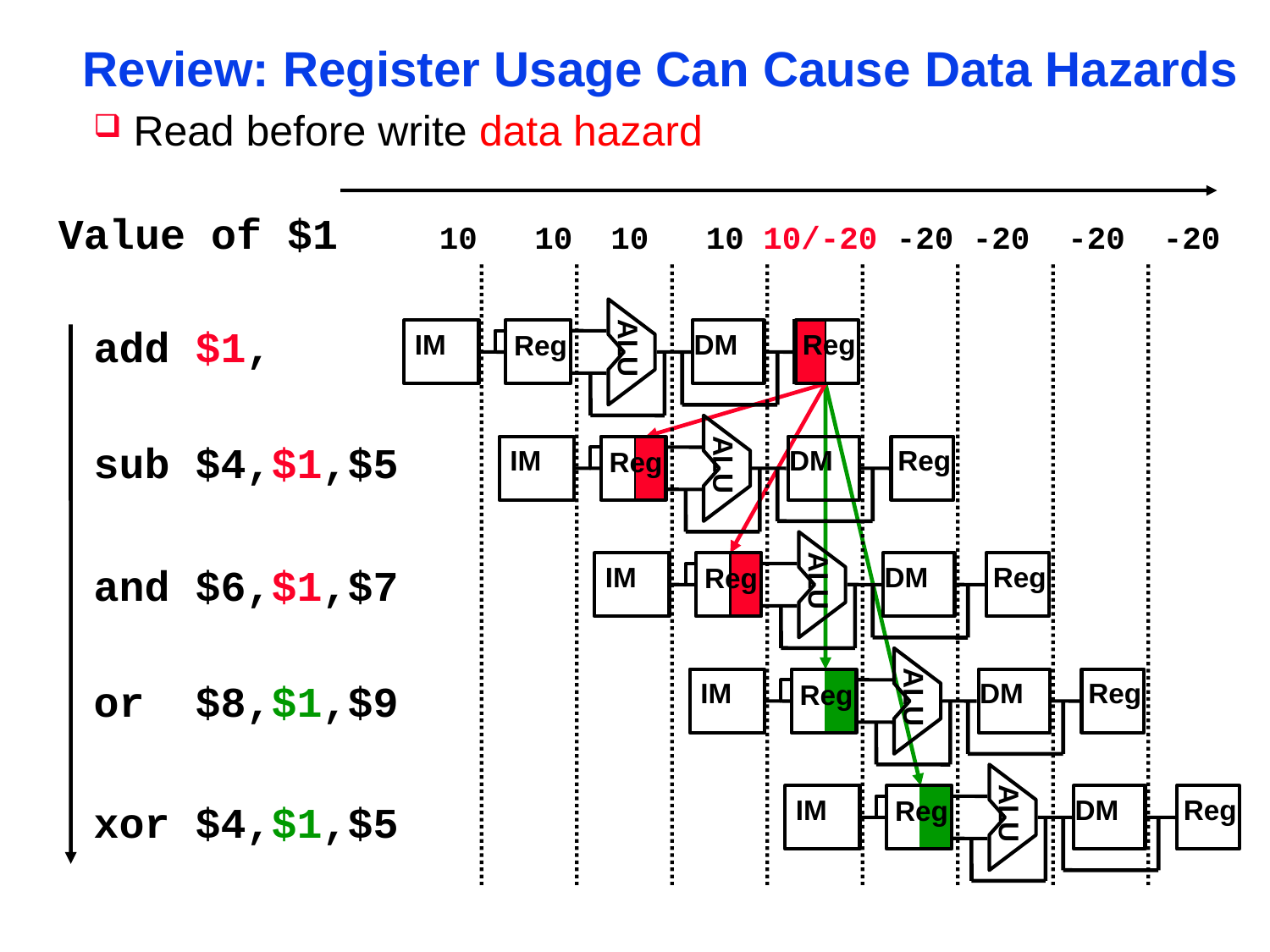

# Review: Register Usage Can Cause Data Hazards
Read before write data hazard

Value of $1    10   10  10   10 10/-20 -20 -20  -20  -20

ALU

IM

DM
Reg
Reg

add $1,

ALU

IM

DM
Reg
Reg

sub $4,$1,$5

ALU

IM

DM
Reg
Reg

and $6,$1,$7

ALU

IM

DM
Reg
Reg

or  $8,$1,$9

ALU

IM

DM
Reg
Reg

xor $4,$1,$5